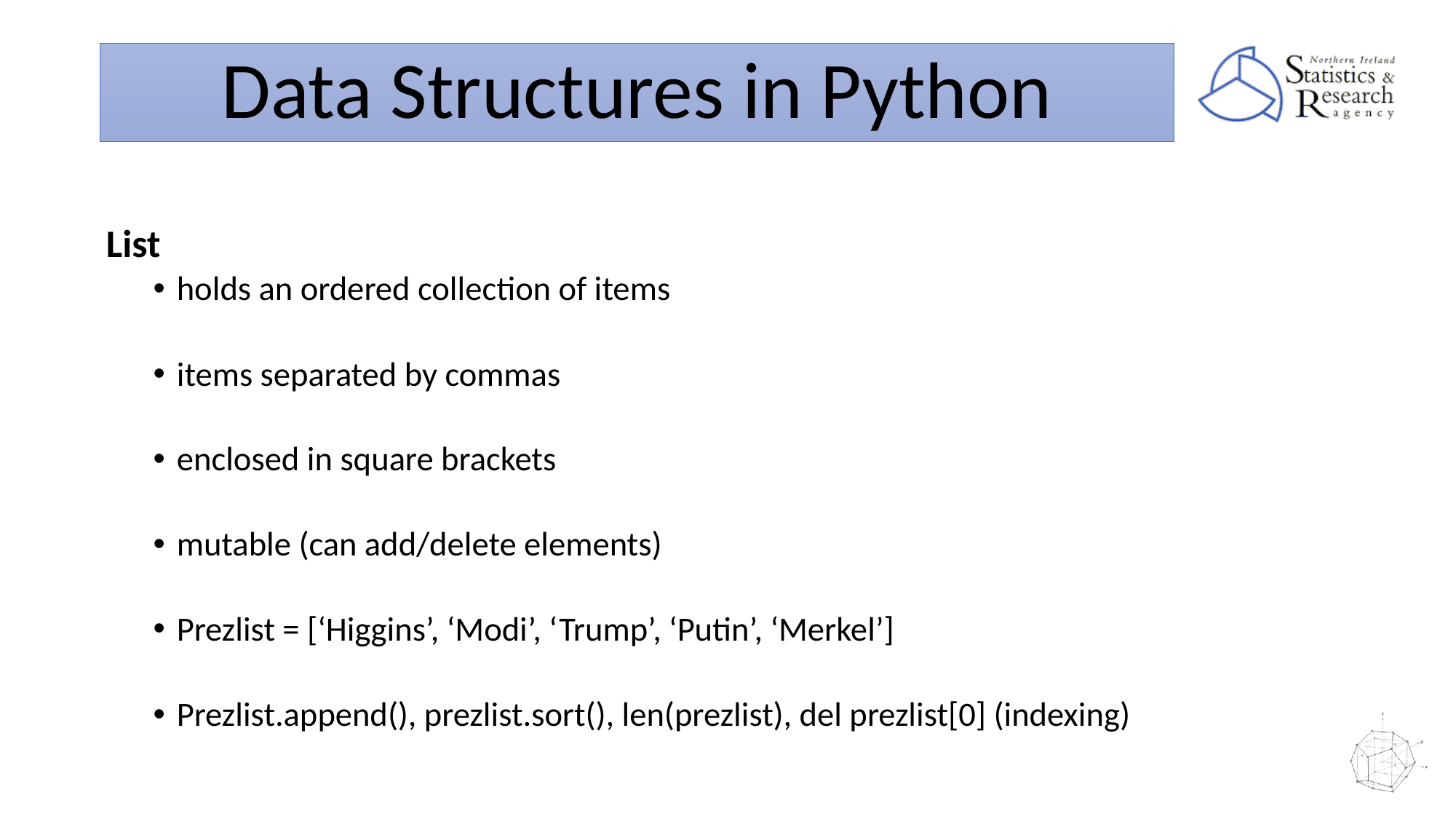

# Data Structures in Python
List
holds an ordered collection of items

items separated by commas

enclosed in square brackets

mutable (can add/delete elements)

Prezlist = [‘Higgins’, ‘Modi’, ‘Trump’, ‘Putin’, ‘Merkel’]

Prezlist.append(), prezlist.sort(), len(prezlist), del prezlist[0] (indexing)